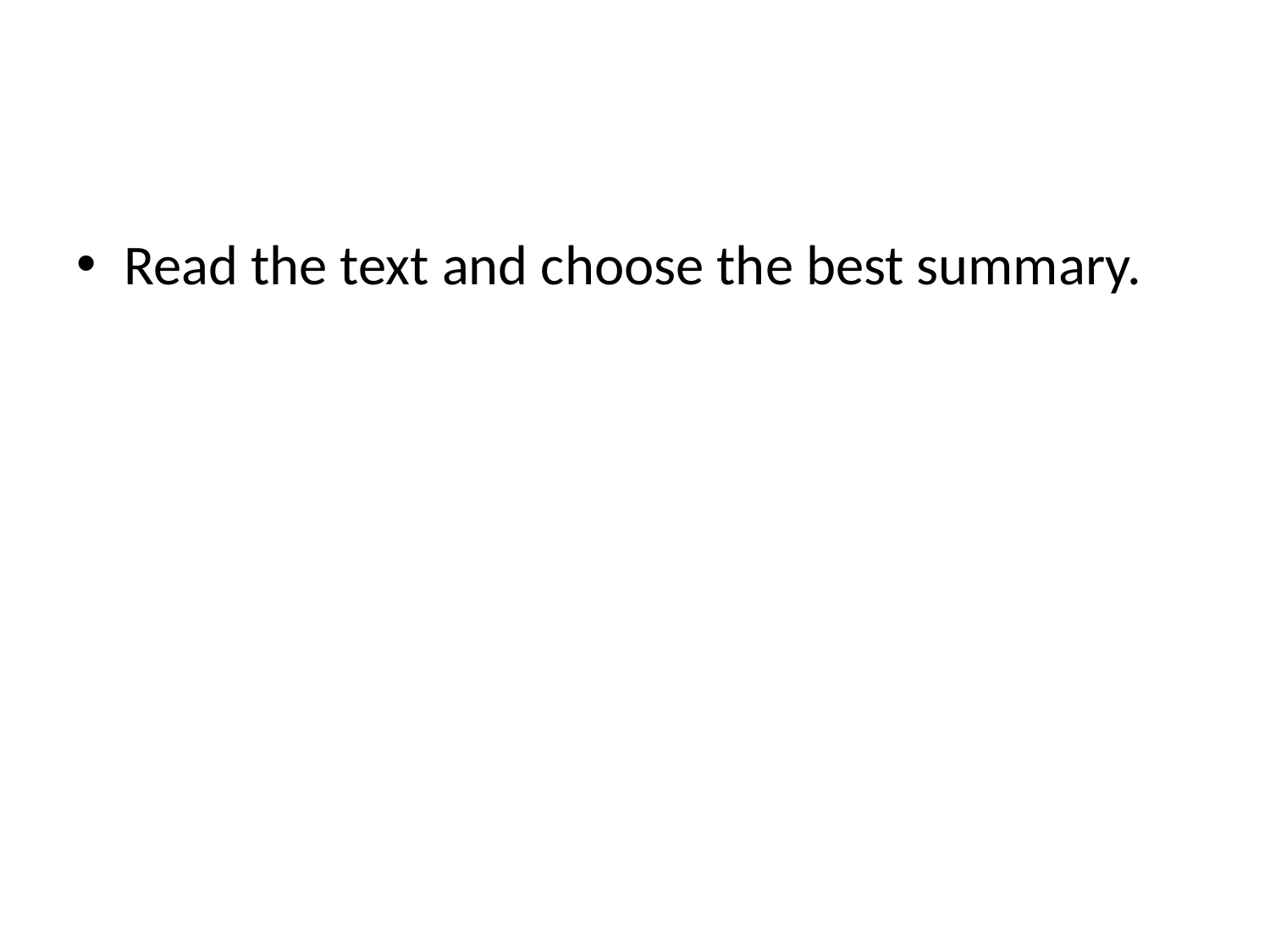

#
Read the text and choose the best summary.